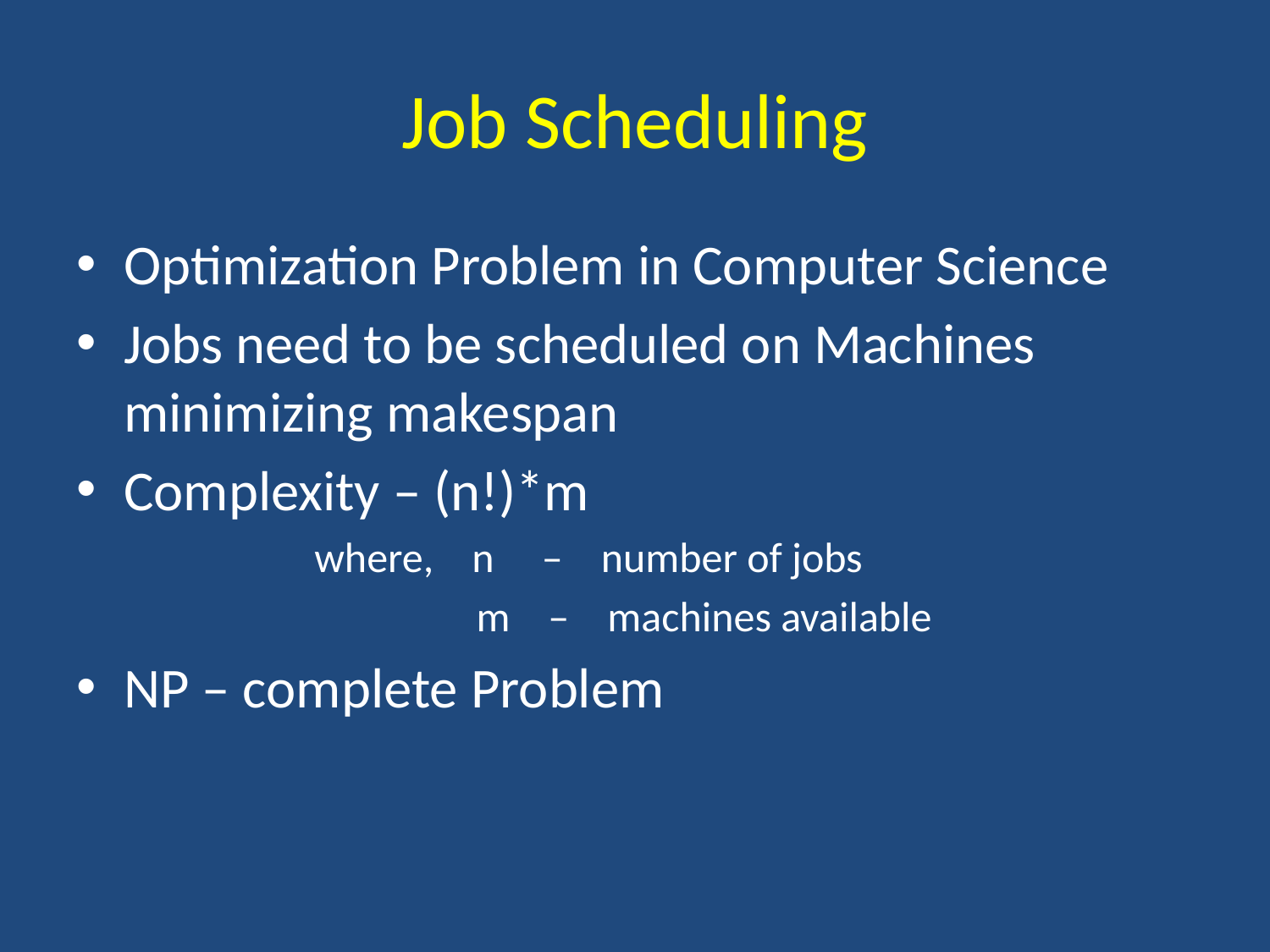

# Job Scheduling
Optimization Problem in Computer Science
Jobs need to be scheduled on Machines minimizing makespan
Complexity – (n!)*m
                         where,    n     –    number of jobs
                                          m    –    machines available
NP – complete Problem